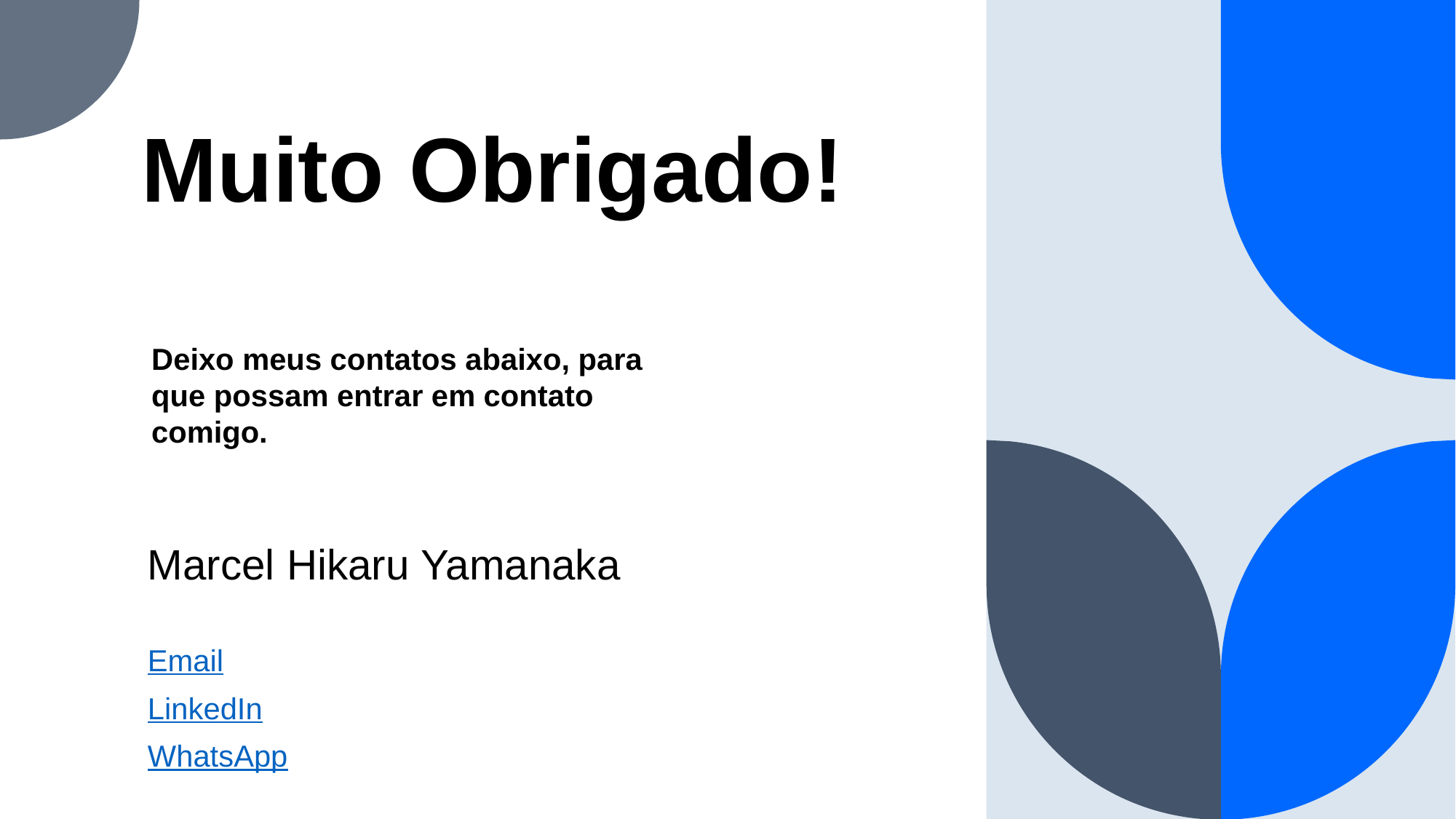

# Muito Obrigado!
Deixo meus contatos abaixo, para que possam entrar em contato comigo.
Marcel Hikaru Yamanaka

Email
LinkedIn
WhatsApp